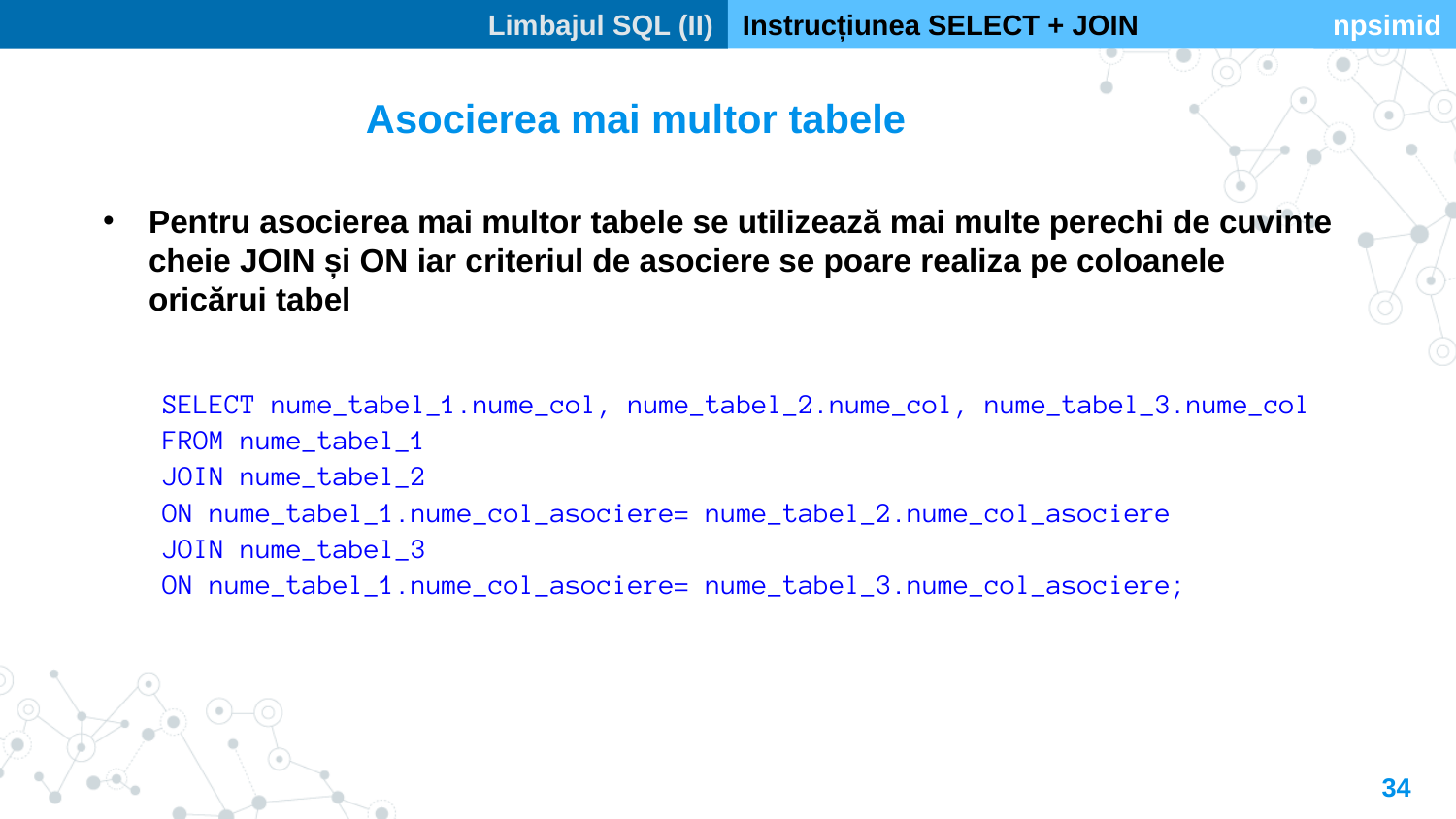

Limbajul SQL (II)
Instrucțiunea SELECT + JOIN
npsimid
Asocierea mai multor tabele
Pentru asocierea mai multor tabele se utilizează mai multe perechi de cuvinte cheie JOIN și ON iar criteriul de asociere se poare realiza pe coloanele oricărui tabel
SELECT nume_tabel_1.nume_col, nume_tabel_2.nume_col, nume_tabel_3.nume_col
FROM nume_tabel_1
JOIN nume_tabel_2
ON nume_tabel_1.nume_col_asociere= nume_tabel_2.nume_col_asociere
JOIN nume_tabel_3
ON nume_tabel_1.nume_col_asociere= nume_tabel_3.nume_col_asociere;
34